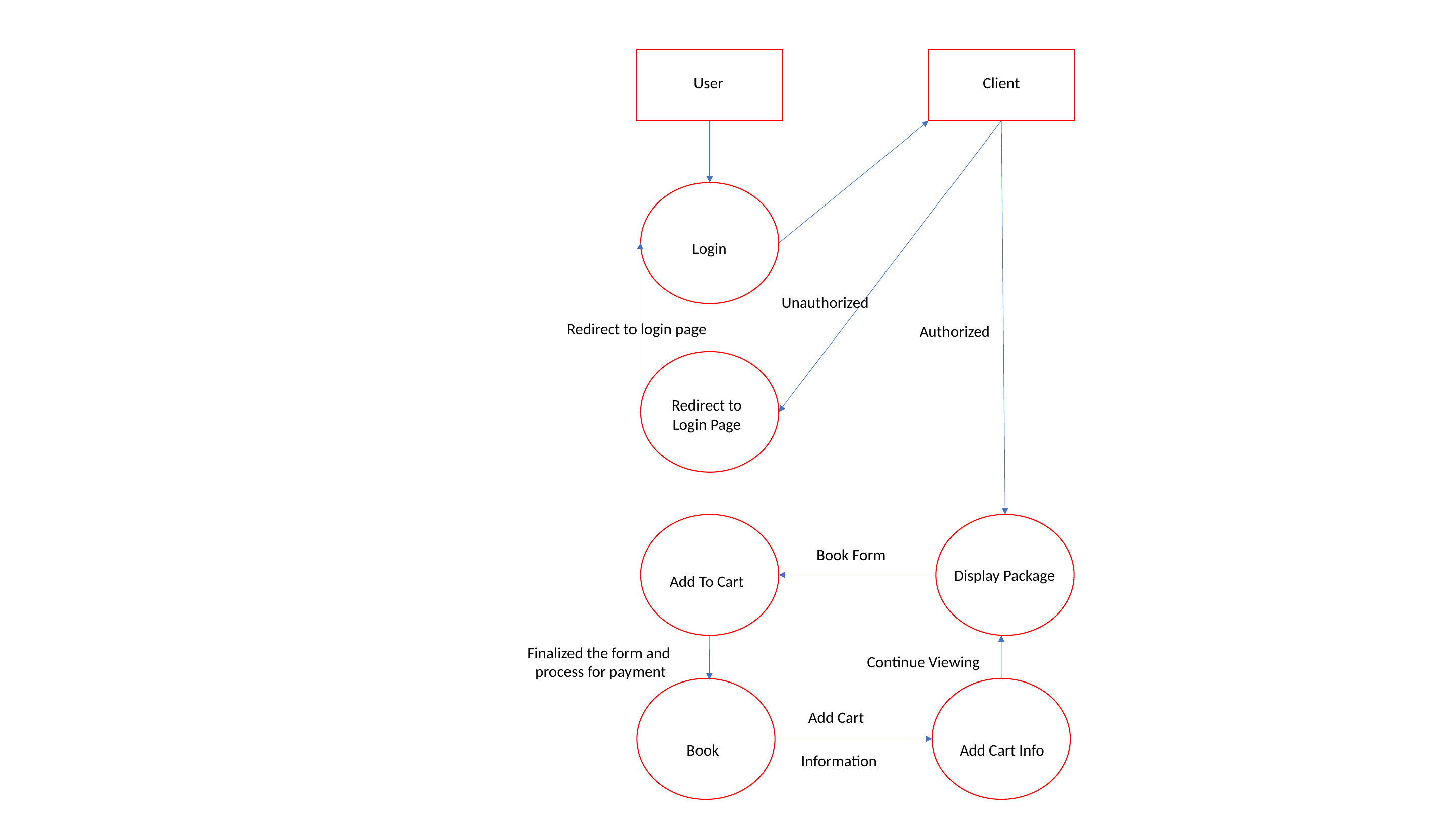

User
Client

Login
Unauthorized
Redirect to login page
Authorized

Redirect to
Login Page

Book Form
Display Package
Add To Cart
Finalized the form and
process for payment
Continue Viewing

Add Cart
Add Cart Info
Book
Information